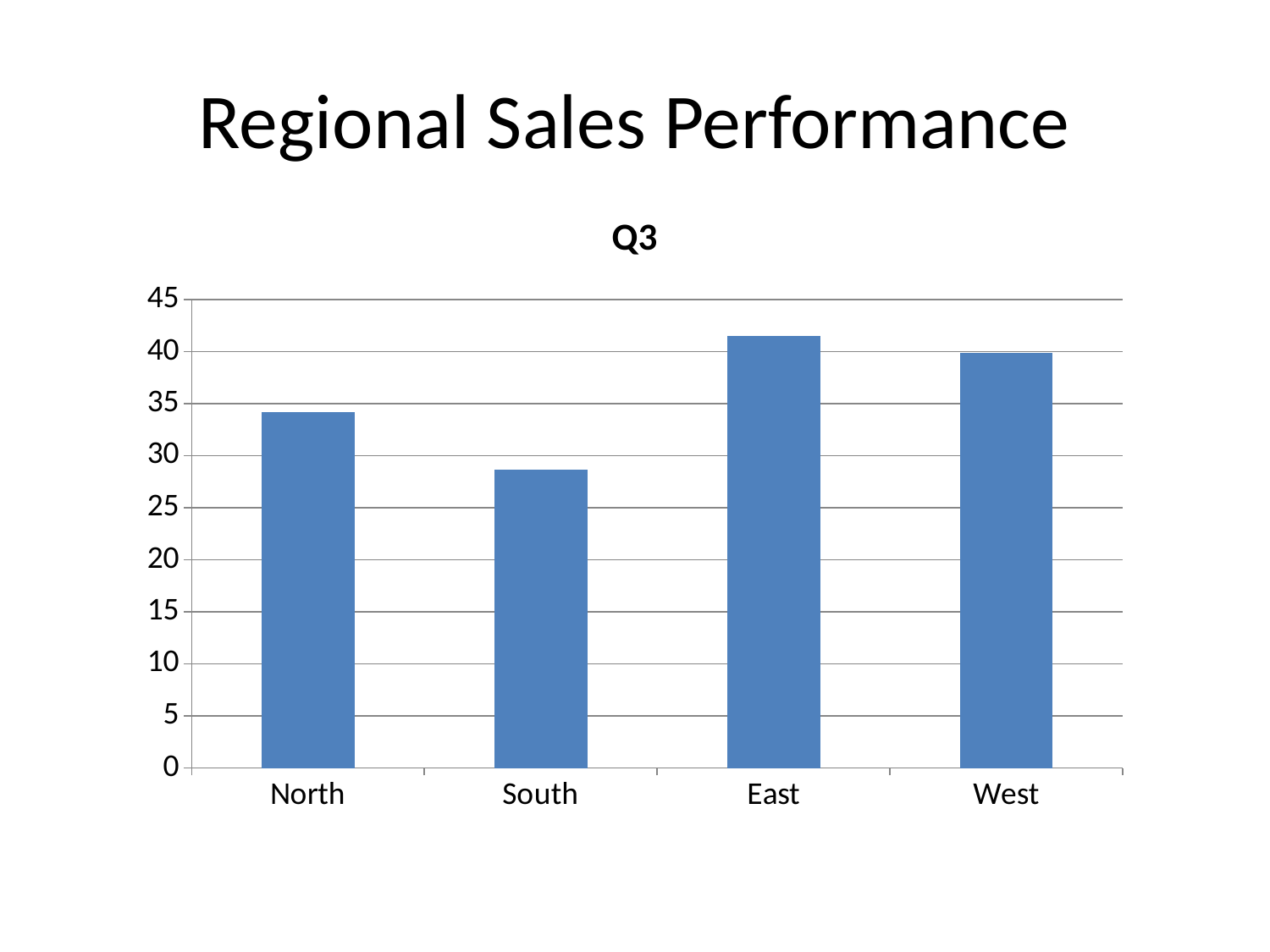

# Regional Sales Performance

### Chart

| Category | Q3 |
|---|---|
| North | 34.2 |
| South | 28.7 |
| East | 41.5 |
| West | 39.9 |